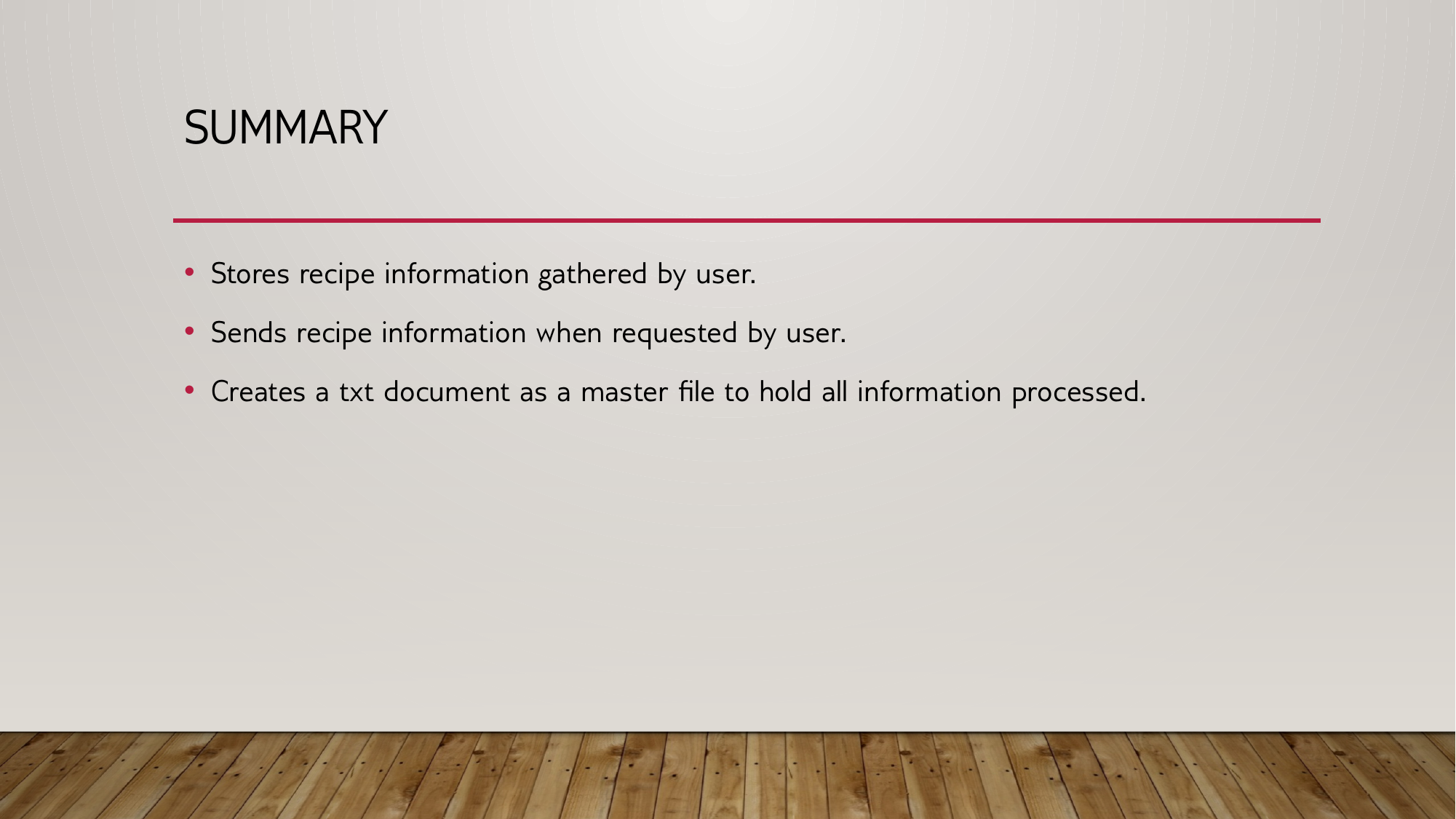

# Summary
Stores recipe information gathered by user.
Sends recipe information when requested by user.
Creates a txt document as a master file to hold all information processed.